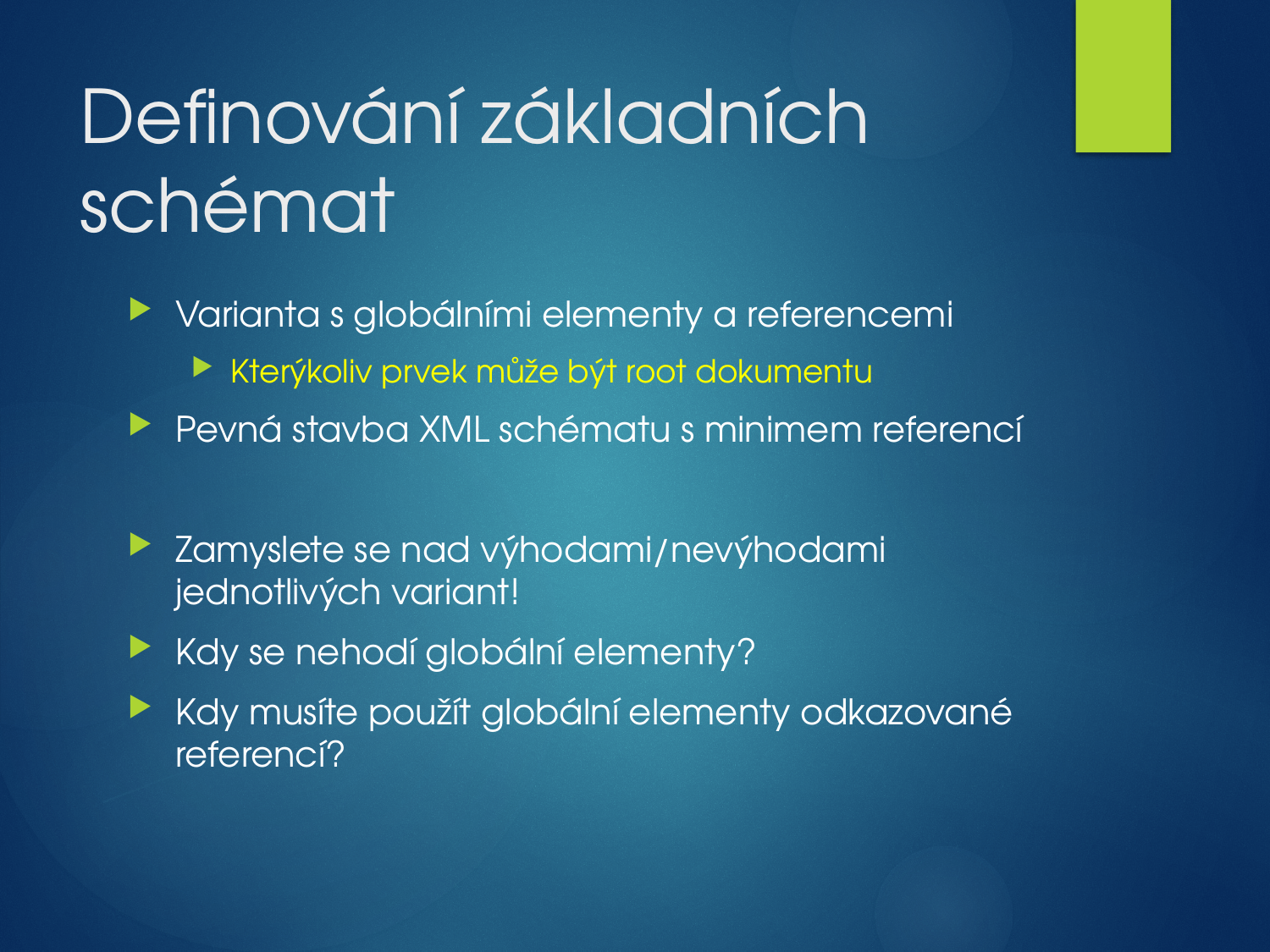

# Definování základních schémat
Varianta s globálními elementy a referencemi
Kterýkoliv prvek může být root dokumentu
Pevná stavba XML schématu s minimem referencí

Zamyslete se nad výhodami/nevýhodami jednotlivých variant!
Kdy se nehodí globální elementy?
Kdy musíte použít globální elementy odkazované referencí?